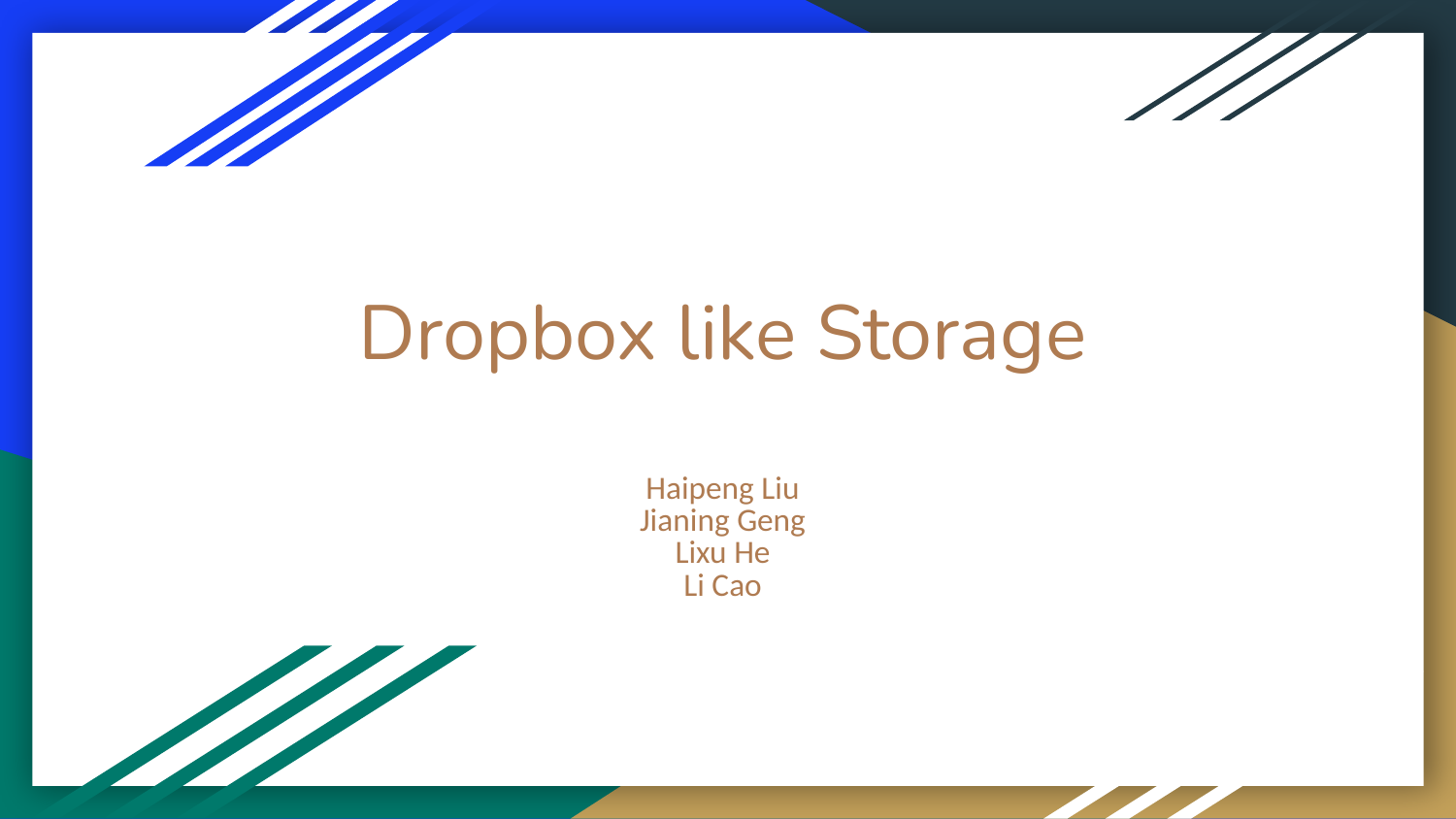

# Dropbox like Storage
Haipeng Liu
Jianing Geng
Lixu He
Li Cao